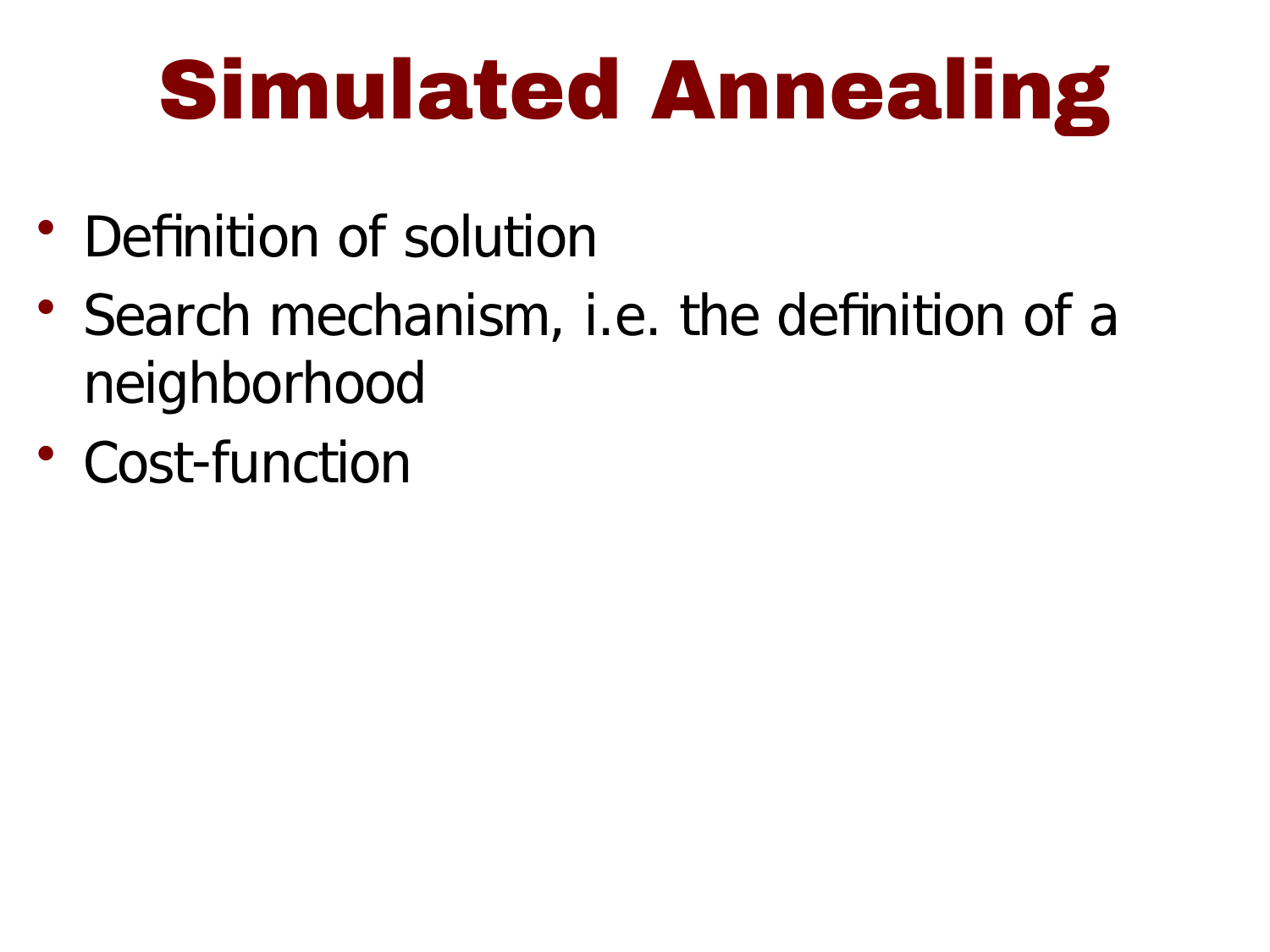

# Simulated Annealing
Definition of solution
Search mechanism, i.e. the definition of a neighborhood
Cost-function